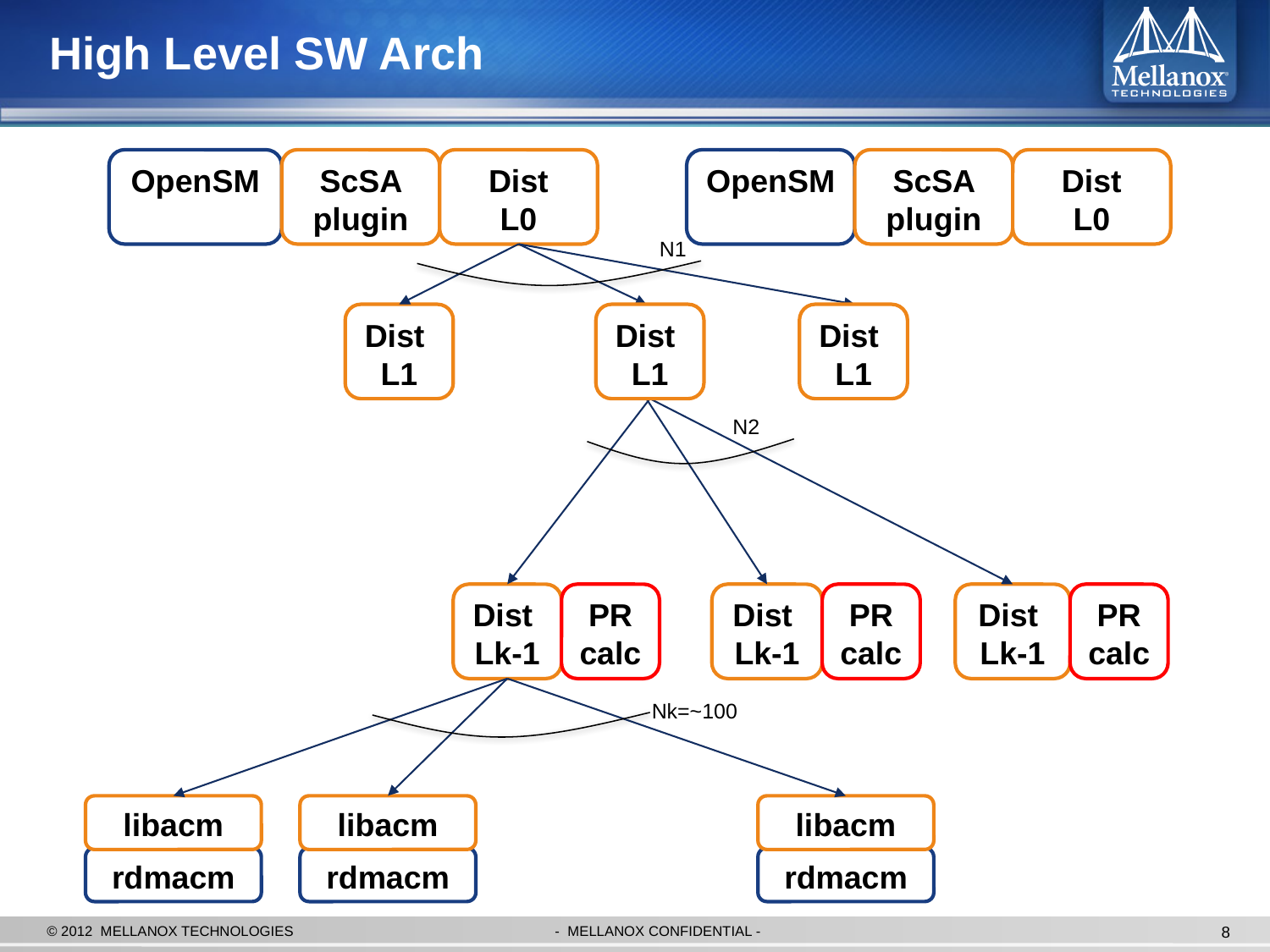

# High Level SW Arch
Dist
L0
OpenSM
ScSA plugin
Dist
L0
OpenSM
ScSA plugin
N1

Dist
L1
Dist
L1
Dist
L1
N2

PR calc
PR calc
Dist
Lk-1
PR calc
Dist
Lk-1
Dist
Lk-1
Nk=~100

libacm
libacm
libacm
rdmacm
rdmacm
rdmacm